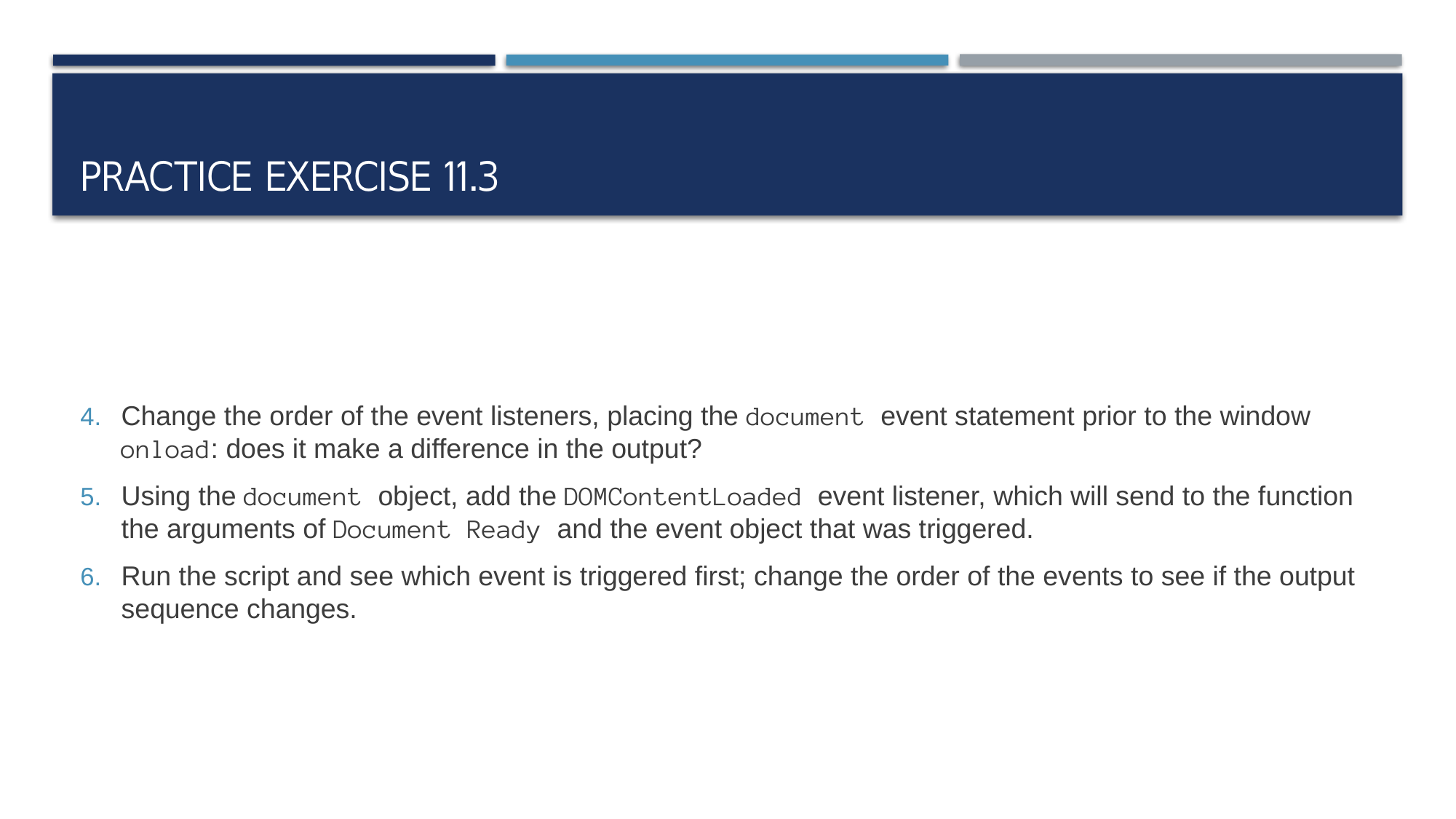

# Practice exercise 11.3
Change the order of the event listeners, placing the document event statement prior to the window onload: does it make a difference in the output?
Using the document object, add the DOMContentLoaded event listener, which will send to the function the arguments of Document Ready and the event object that was triggered.
Run the script and see which event is triggered first; change the order of the events to see if the output sequence changes.